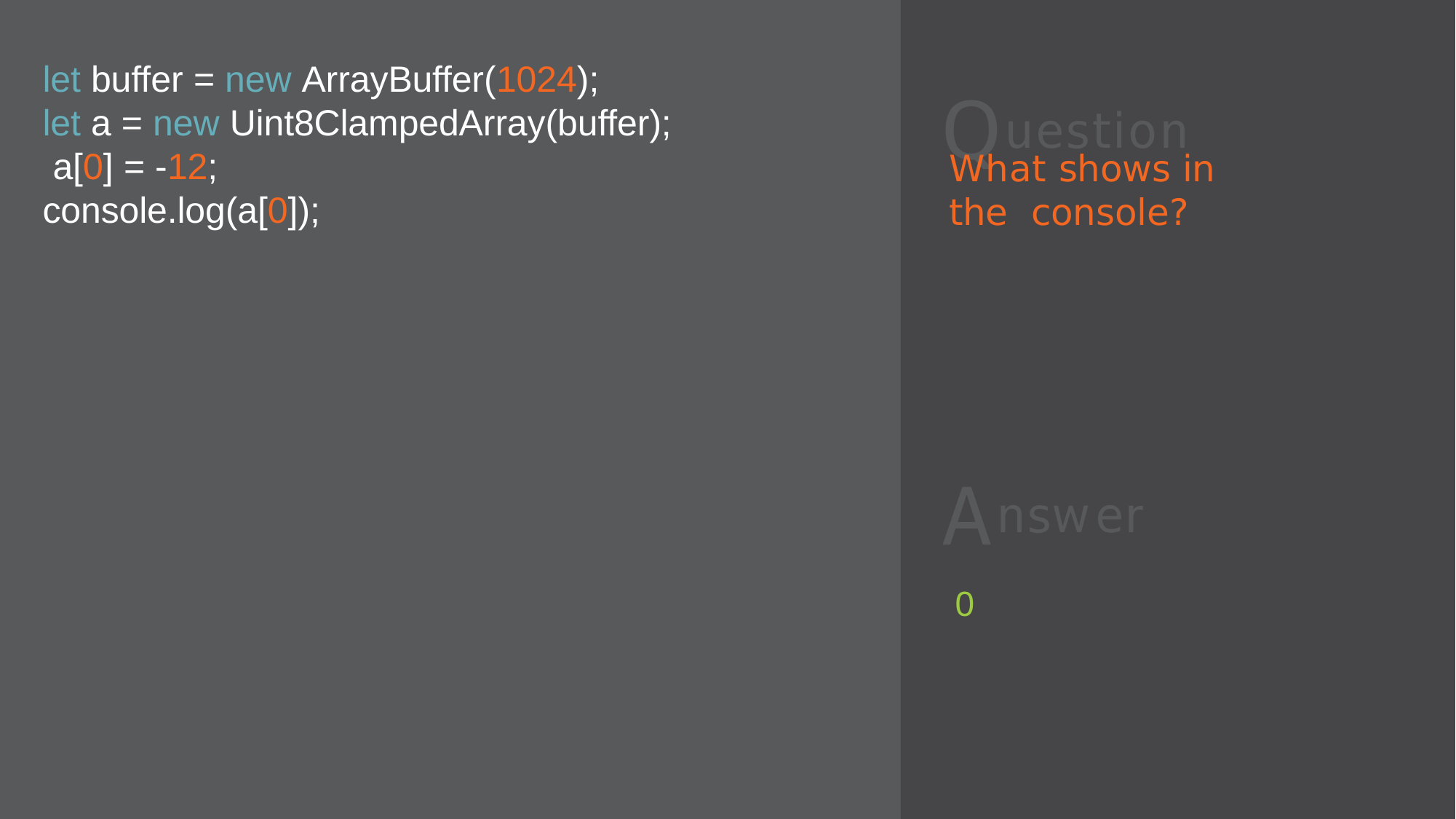

# Question
let buffer = new ArrayBuffer(1024);
let a = new Uint8ClampedArray(buffer);  a[0] = -12;
console.log(a[0]);
What shows in the  console?
Answer
0